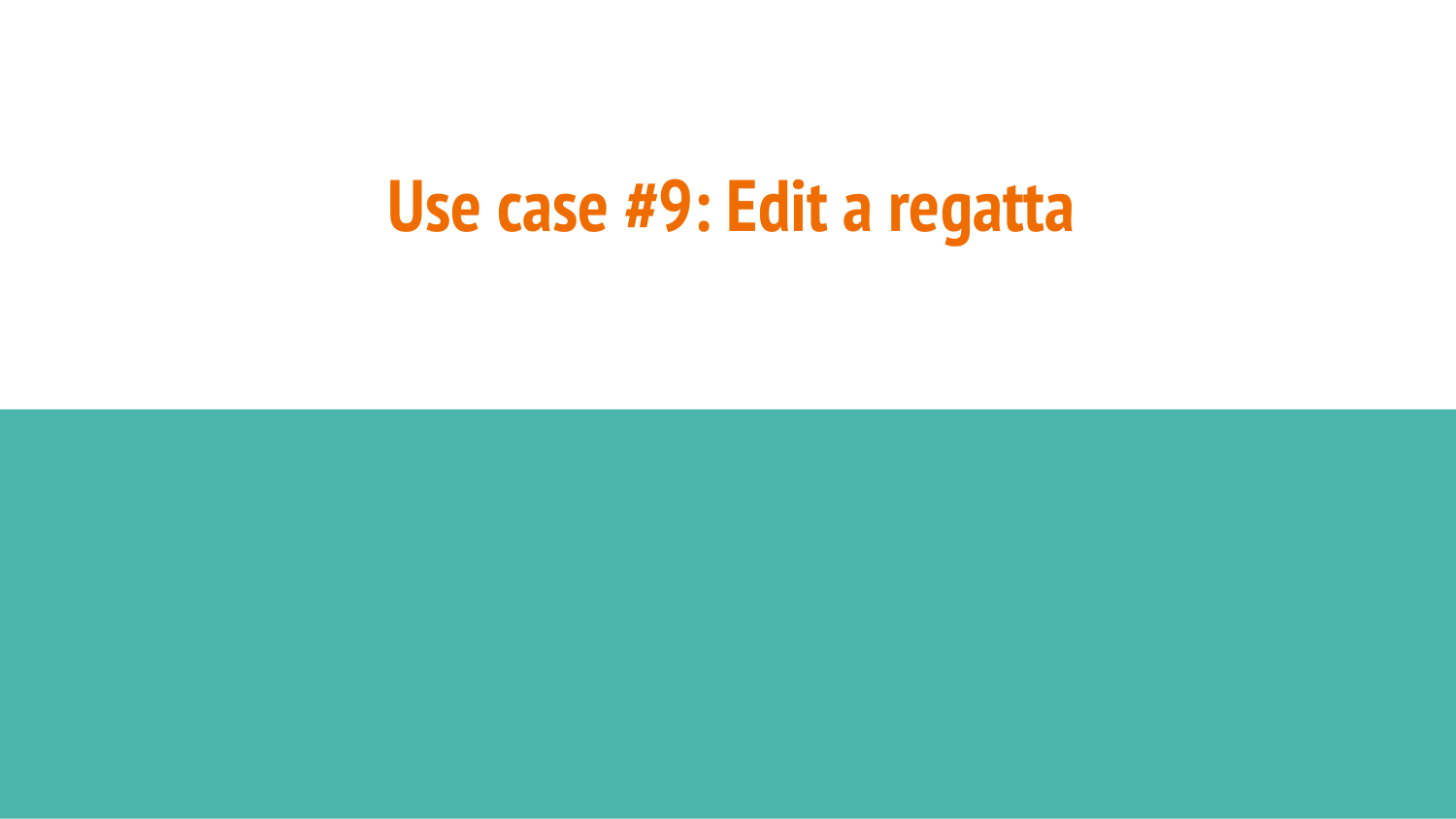

# Use case #9: Edit a regatta